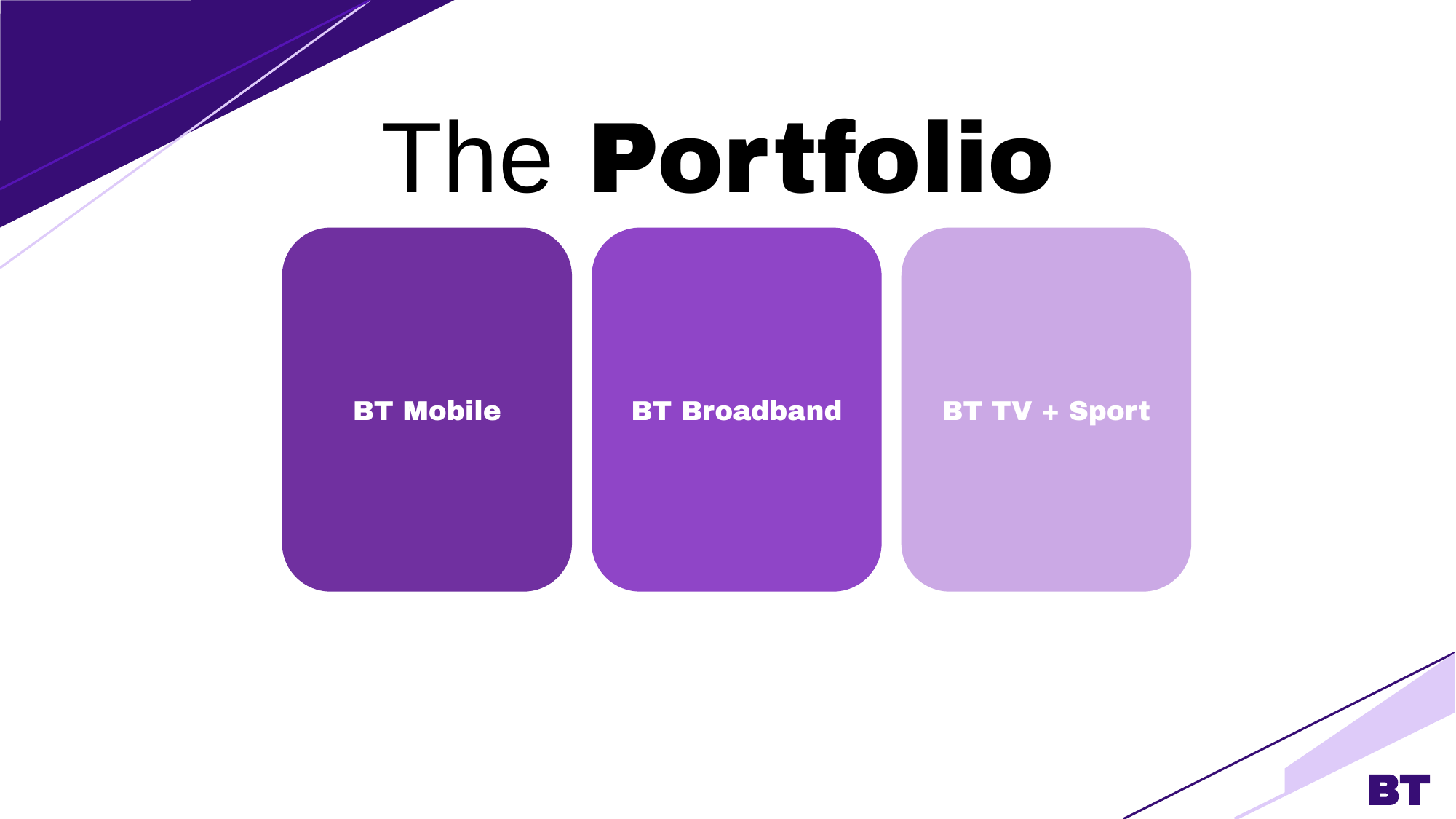

The Portfolio
BT Mobile
BT Broadband
BT TV + Sport

BT